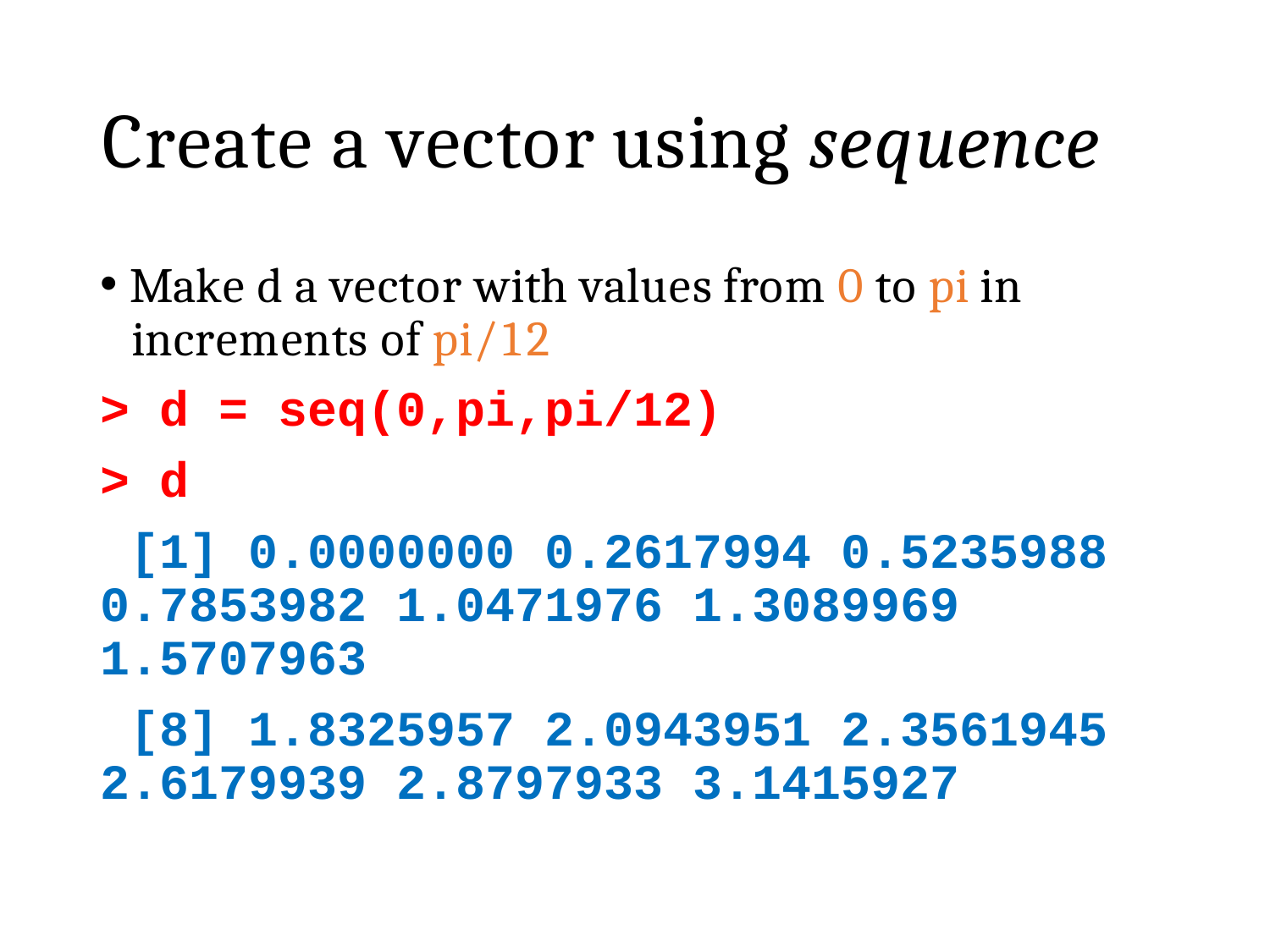

# Create a vector using sequence
Make d a vector with values from 0 to pi in increments of pi/12
> d = seq(0,pi,pi/12)
> d
 [1] 0.0000000 0.2617994 0.5235988 0.7853982 1.0471976 1.3089969 1.5707963
 [8] 1.8325957 2.0943951 2.3561945 2.6179939 2.8797933 3.1415927